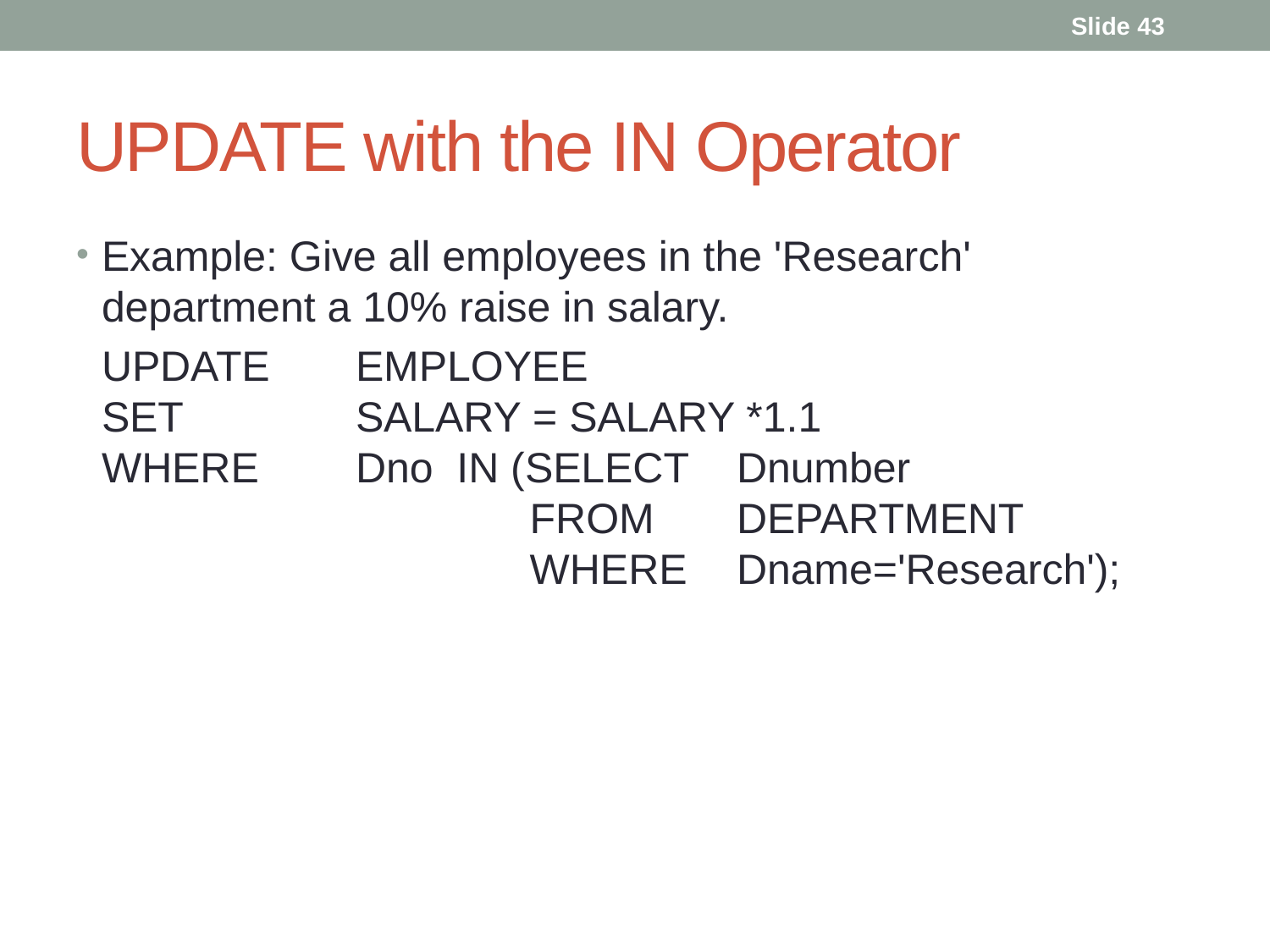

Slide 43
# UPDATE with the IN Operator
Example: Give all employees in the 'Research' department a 10% raise in salary.
	UPDATE 	EMPLOYEE
SET		SALARY = SALARY *1.1
WHERE	Dno  IN (SELECT	Dnumber
			    FROM	DEPARTMENT
			    WHERE	Dname='Research');